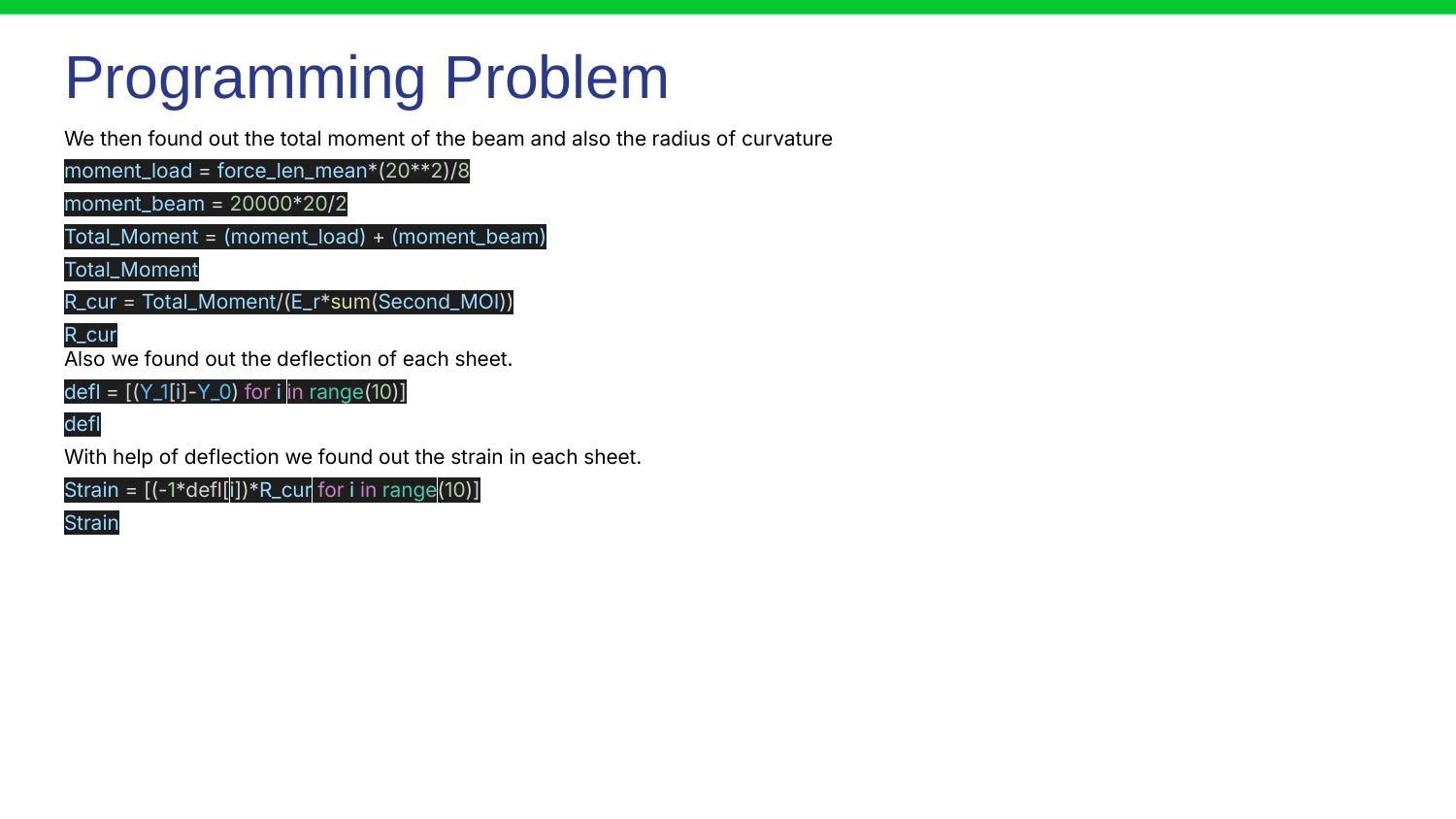

# Programming Problem
We then found out the total moment of the beam and also the radius of curvature
moment_load = force_len_mean*(20**2)/8
moment_beam = 20000*20/2
Total_Moment = (moment_load) + (moment_beam)
Total_Moment
R_cur = Total_Moment/(E_r*sum(Second_MOI))
R_cur
Also we found out the deflection of each sheet.
defl = [(Y_1[i]-Y_0) for i in range(10)]
defl
With help of deflection we found out the strain in each sheet.
Strain = [(-1*defl[i])*R_cur for i in range(10)]
Strain